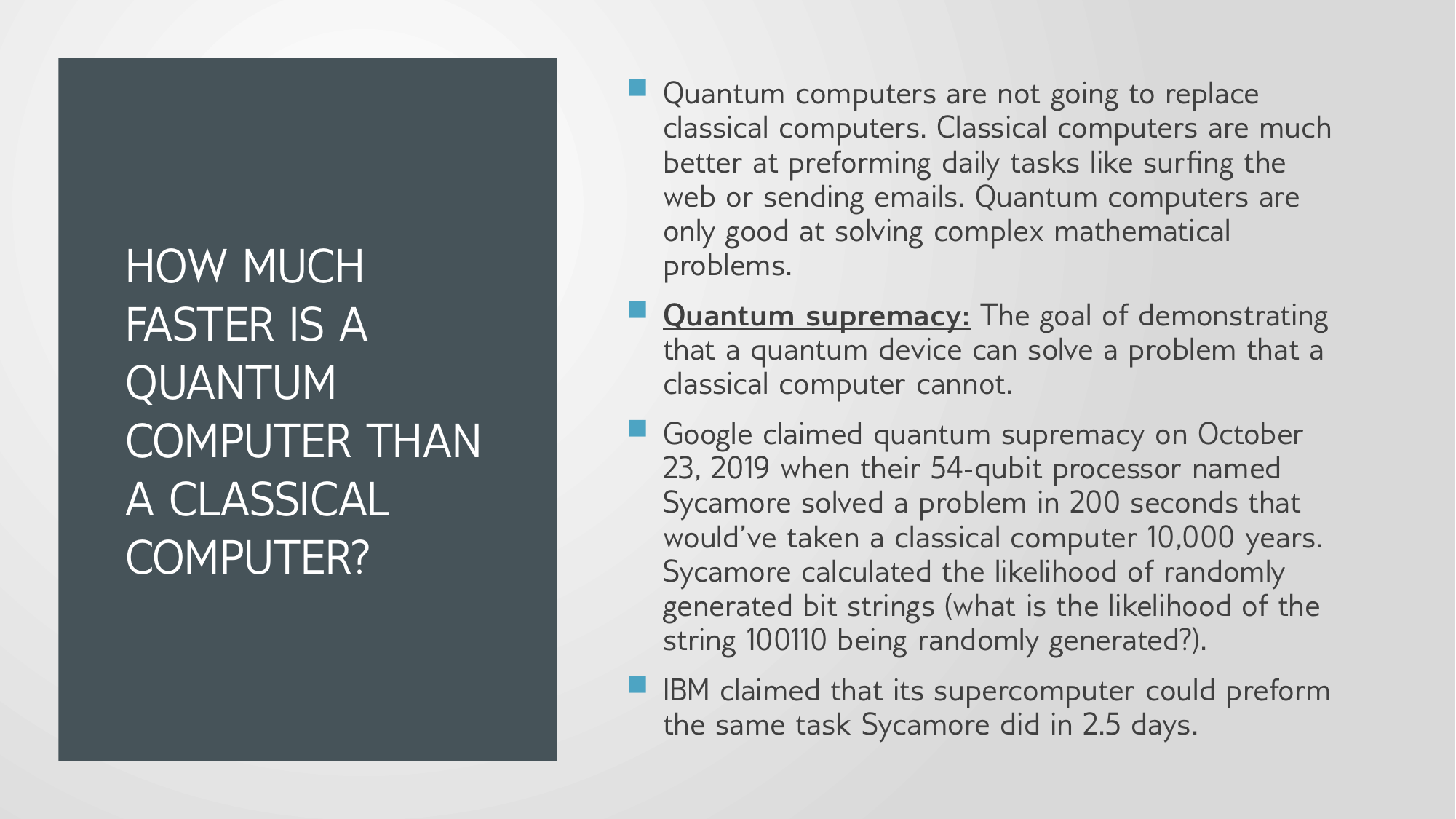

# How much faster is a quantum computer than a classical computer?
Quantum computers are not going to replace classical computers. Classical computers are much better at preforming daily tasks like surfing the web or sending emails. Quantum computers are only good at solving complex mathematical problems.
Quantum supremacy: The goal of demonstrating that a quantum device can solve a problem that a classical computer cannot.
Google claimed quantum supremacy on October 23, 2019 when their 54-qubit processor named Sycamore solved a problem in 200 seconds that would’ve taken a classical computer 10,000 years.  Sycamore calculated the likelihood of randomly generated bit strings (what is the likelihood of the string 100110 being randomly generated?).
IBM claimed that its supercomputer could preform the same task Sycamore did in 2.5 days.